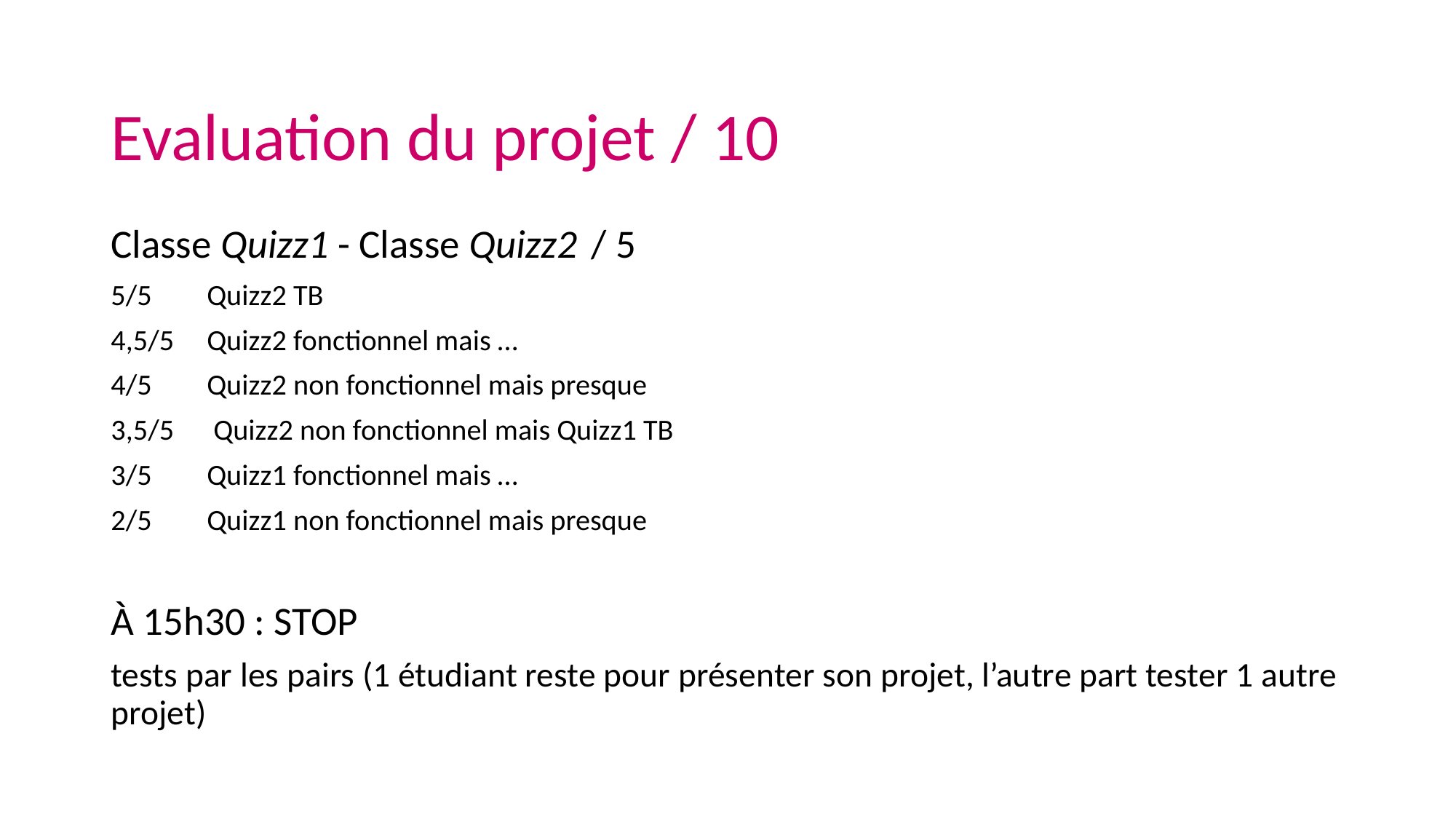

# Evaluation du projet / 10
Classe Quizz1 - Classe Quizz2 	/ 5
5/5 	Quizz2 TB
4,5/5	Quizz2 fonctionnel mais …
4/5	Quizz2 non fonctionnel mais presque
3,5/5      Quizz2 non fonctionnel mais Quizz1 TB
3/5     	Quizz1 fonctionnel mais …
2/5      	Quizz1 non fonctionnel mais presque

À 15h30 : STOP
tests par les pairs (1 étudiant reste pour présenter son projet, l’autre part tester 1 autre projet)